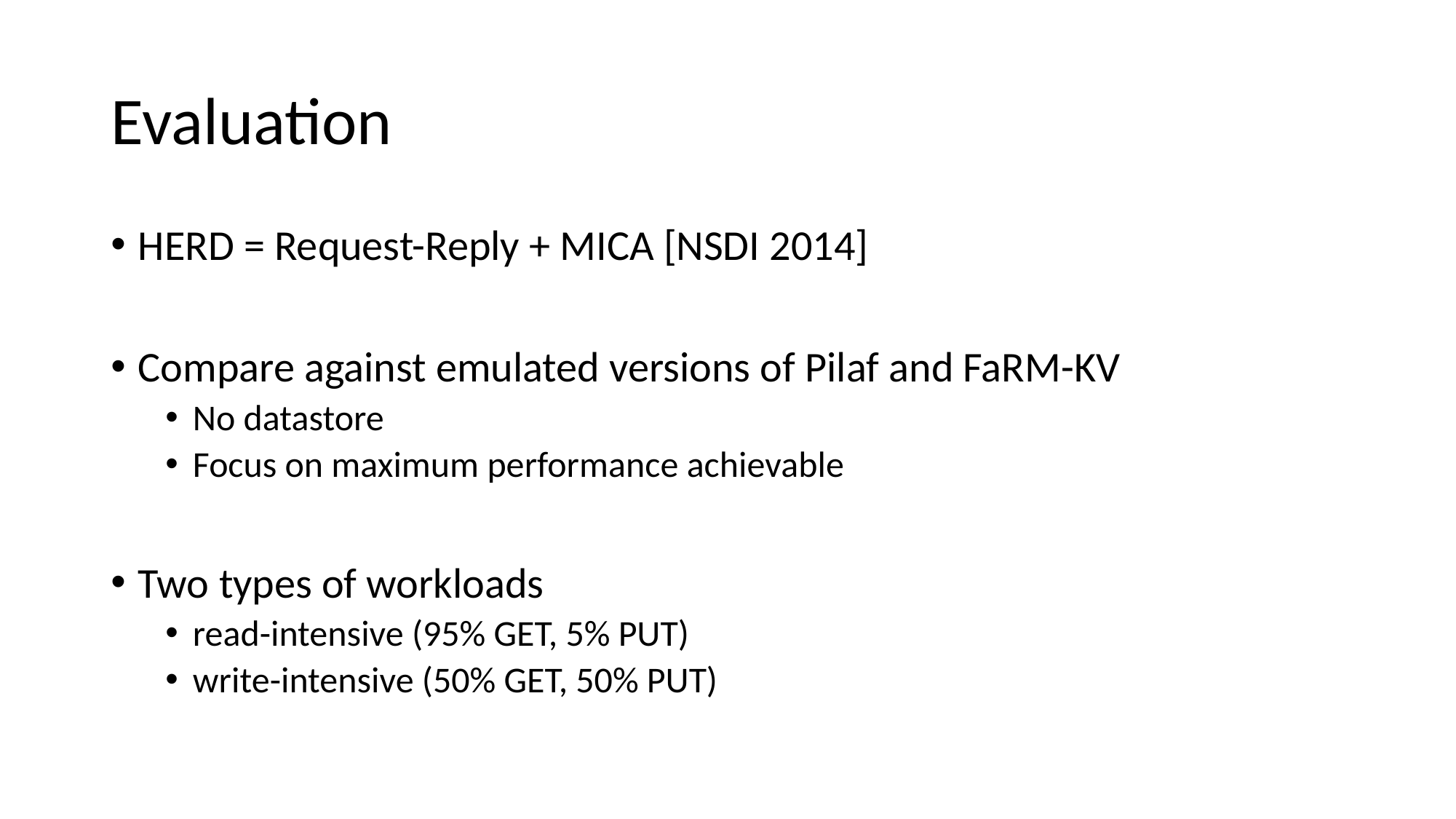

# Evaluation
HERD = Request-Reply + MICA [NSDI 2014]

Compare against emulated versions of Pilaf and FaRM-KV
No datastore
Focus on maximum performance achievable

Two types of workloads
read-intensive (95% GET, 5% PUT)
write-intensive (50% GET, 50% PUT)